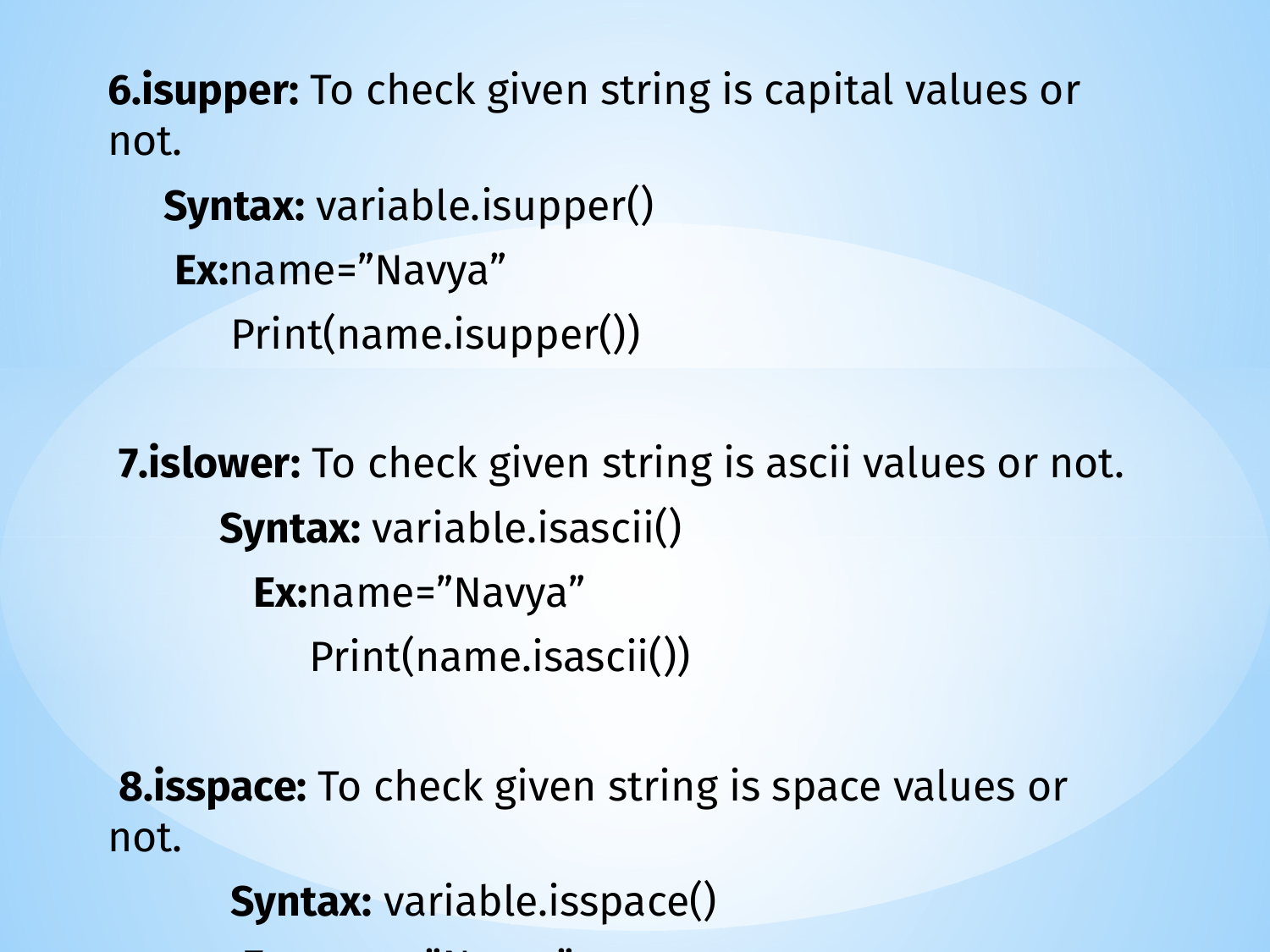

6.isupper: To check given string is capital values or not.
     Syntax: variable.isupper()
      Ex:name=”Navya”
           Print(name.isupper())

 7.islower: To check given string is ascii values or not.
          Syntax: variable.isascii()
             Ex:name=”Navya”
                  Print(name.isascii())

 8.isspace: To check given string is space values or not.
           Syntax: variable.isspace()
            Ex:name=”Navya”
                  Print(name.isspace())